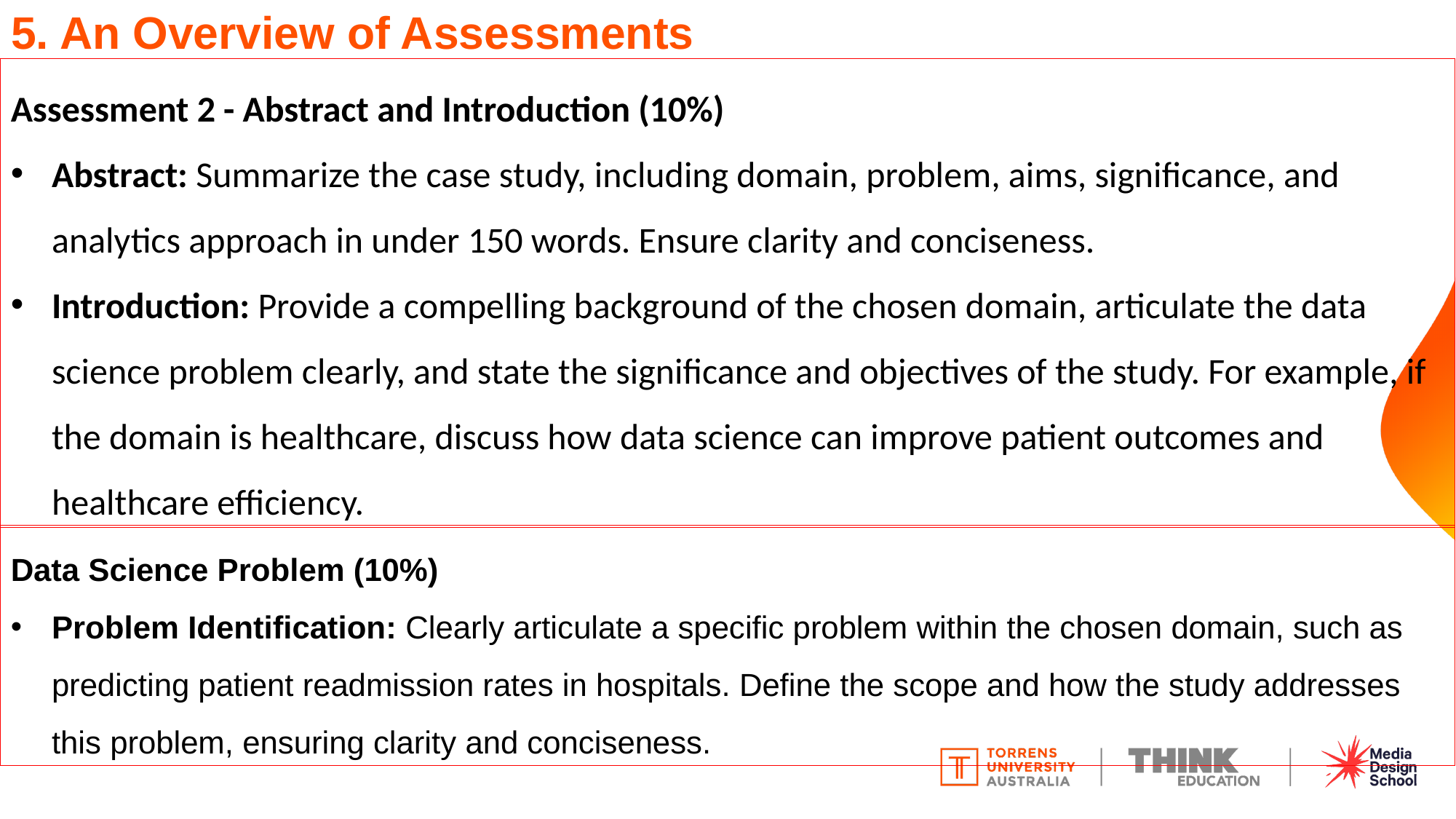

# 5. An Overview of Assessments
Assessment 2 - Abstract and Introduction (10%)
Abstract: Summarize the case study, including domain, problem, aims, significance, and analytics approach in under 150 words. Ensure clarity and conciseness.
Introduction: Provide a compelling background of the chosen domain, articulate the data science problem clearly, and state the significance and objectives of the study. For example, if the domain is healthcare, discuss how data science can improve patient outcomes and healthcare efficiency.
Data Science Problem (10%)
Problem Identification: Clearly articulate a specific problem within the chosen domain, such as predicting patient readmission rates in hospitals. Define the scope and how the study addresses this problem, ensuring clarity and conciseness.